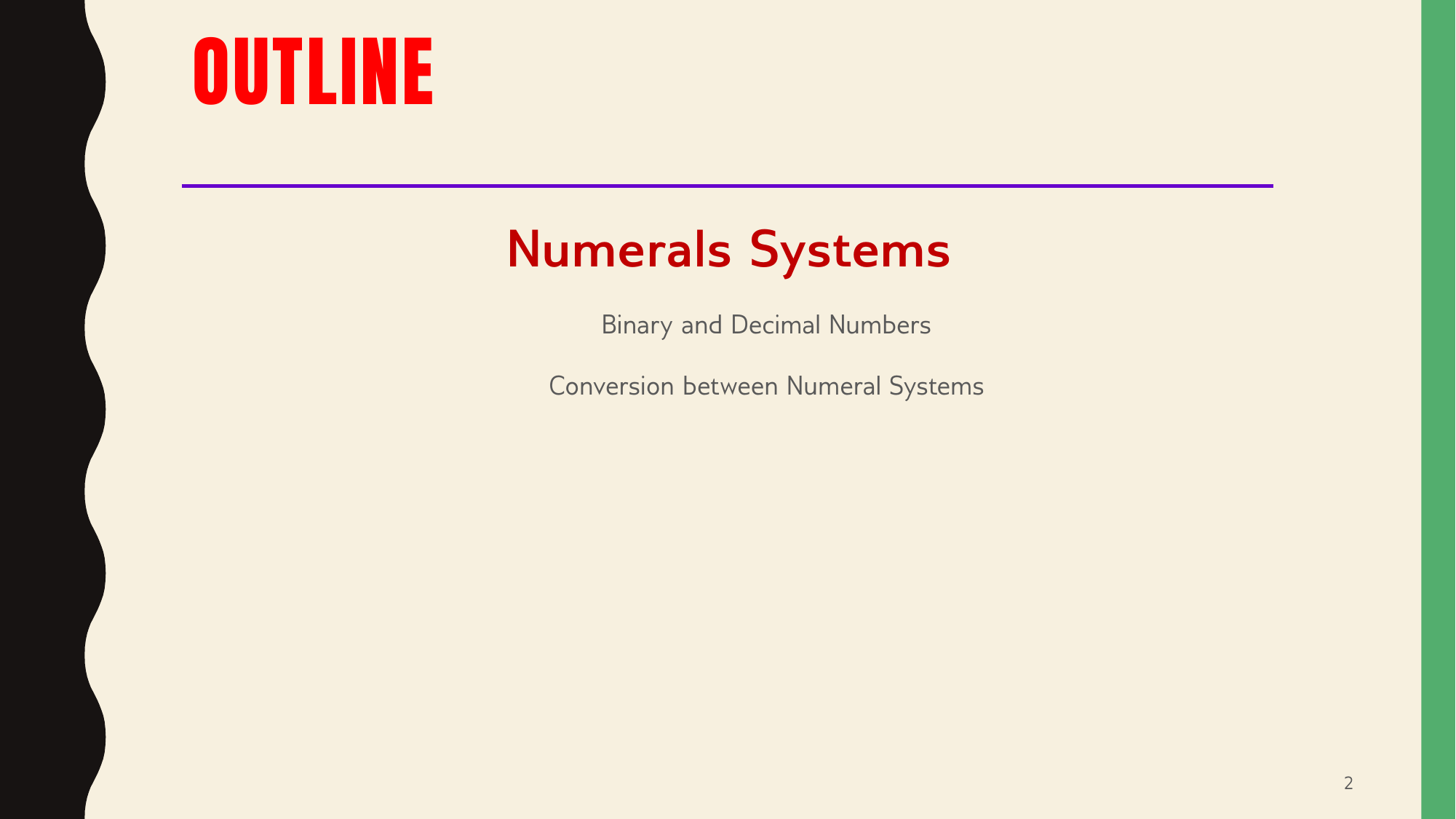

# Outline
Numerals Systems
Binary and Decimal Numbers
Conversion between Numeral Systems

2